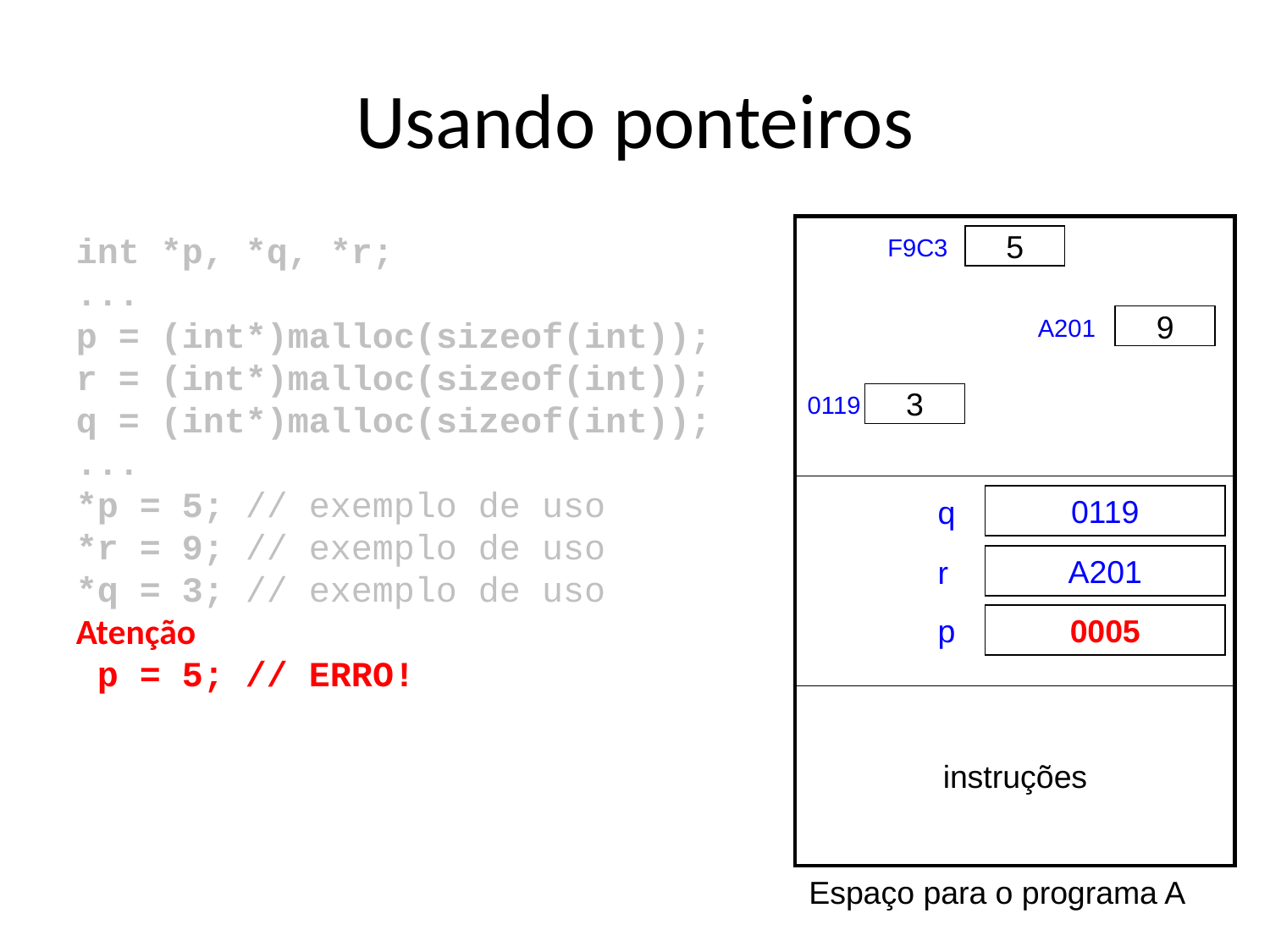

Usando ponteiros

int *p, *q, *r;
...
p = (int*)malloc(sizeof(int));
r = (int*)malloc(sizeof(int));
q = (int*)malloc(sizeof(int));
...
*p = 5; // exemplo de uso
*r = 9; // exemplo de uso
*q = 3; // exemplo de uso
Atenção
 p = 5; // ERRO!

F9C3
5
A201
9
0119
3
q
0119
r
A201
p
0005
instruções
Espaço para o programa A